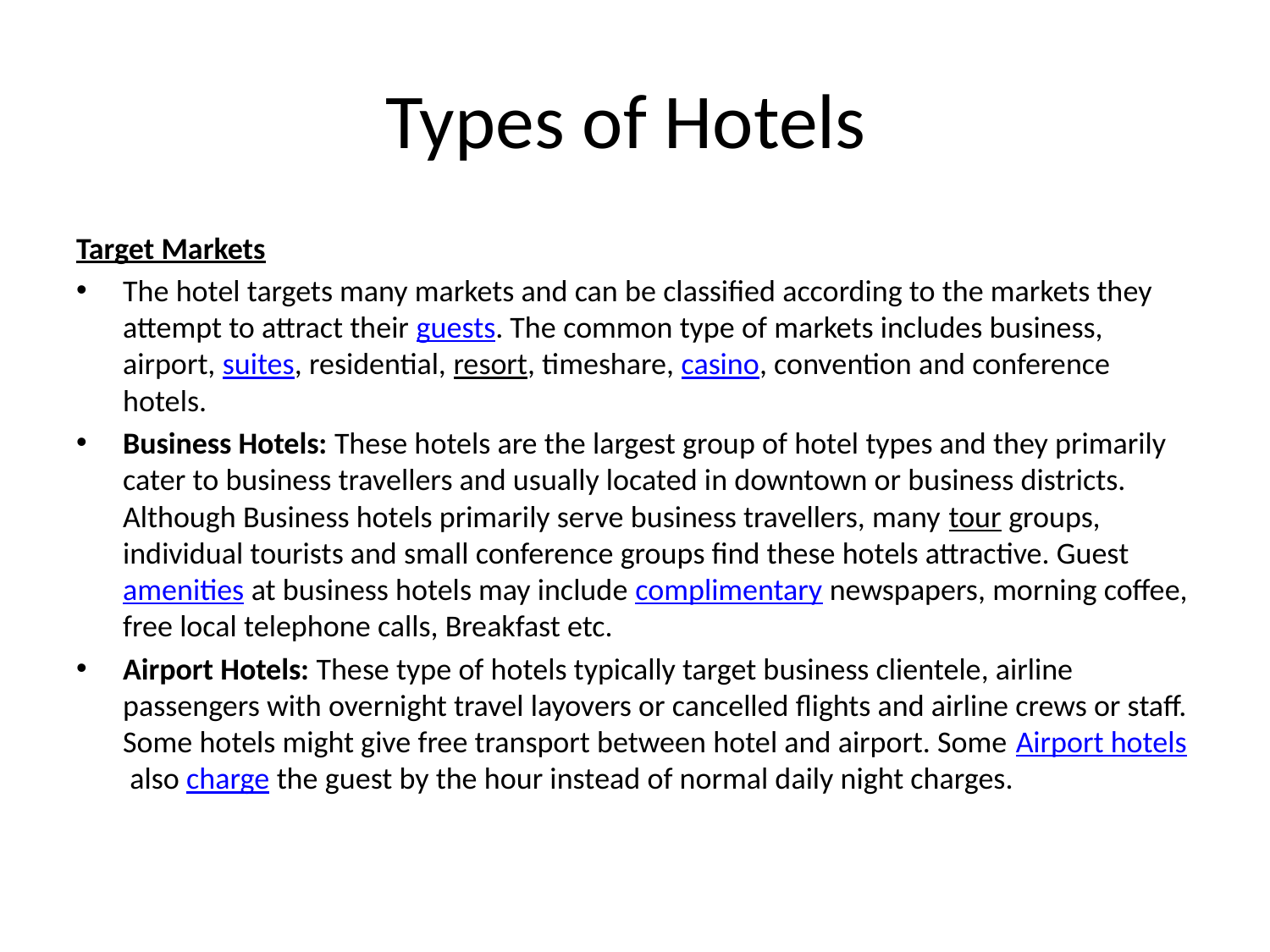

# Types of Hotels
Target Markets
The hotel targets many markets and can be classified according to the markets they attempt to attract their guests. The common type of markets includes business, airport, suites, residential, resort, timeshare, casino, convention and conference hotels.
Business Hotels: These hotels are the largest group of hotel types and they primarily cater to business travellers and usually located in downtown or business districts. Although Business hotels primarily serve business travellers, many tour groups, individual tourists and small conference groups find these hotels attractive. Guest amenities at business hotels may include complimentary newspapers, morning coffee, free local telephone calls, Breakfast etc.
Airport Hotels: These type of hotels typically target business clientele, airline passengers with overnight travel layovers or cancelled flights and airline crews or staff. Some hotels might give free transport between hotel and airport. Some Airport hotels also charge the guest by the hour instead of normal daily night charges.